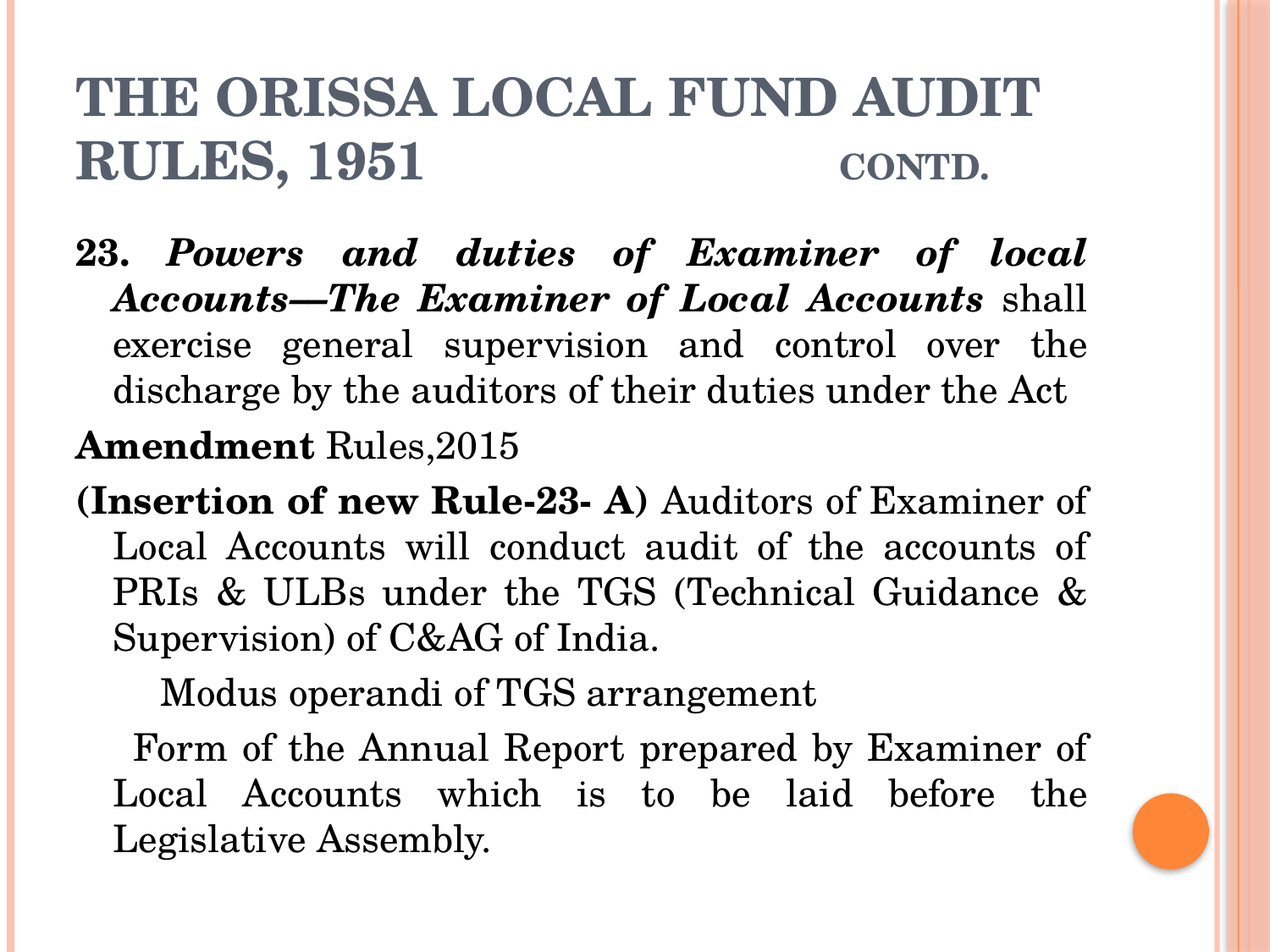

# THE ORISSA LOCAL FUND AUDIT RULES, 1951                           Contd.
23. Powers and duties of Examiner of local Accounts––The Examiner of Local Accounts shall exercise general supervision and control over the discharge by the auditors of their duties under the Act
Amendment Rules,2015
(Insertion of new Rule-23- A) Auditors of Examiner of Local Accounts will conduct audit of the accounts of PRIs & ULBs under the TGS (Technical Guidance & Supervision) of C&AG of India.
        Modus operandi of TGS arrangement
    Form of the Annual Report prepared by Examiner of Local Accounts which is to be laid before the Legislative Assembly.